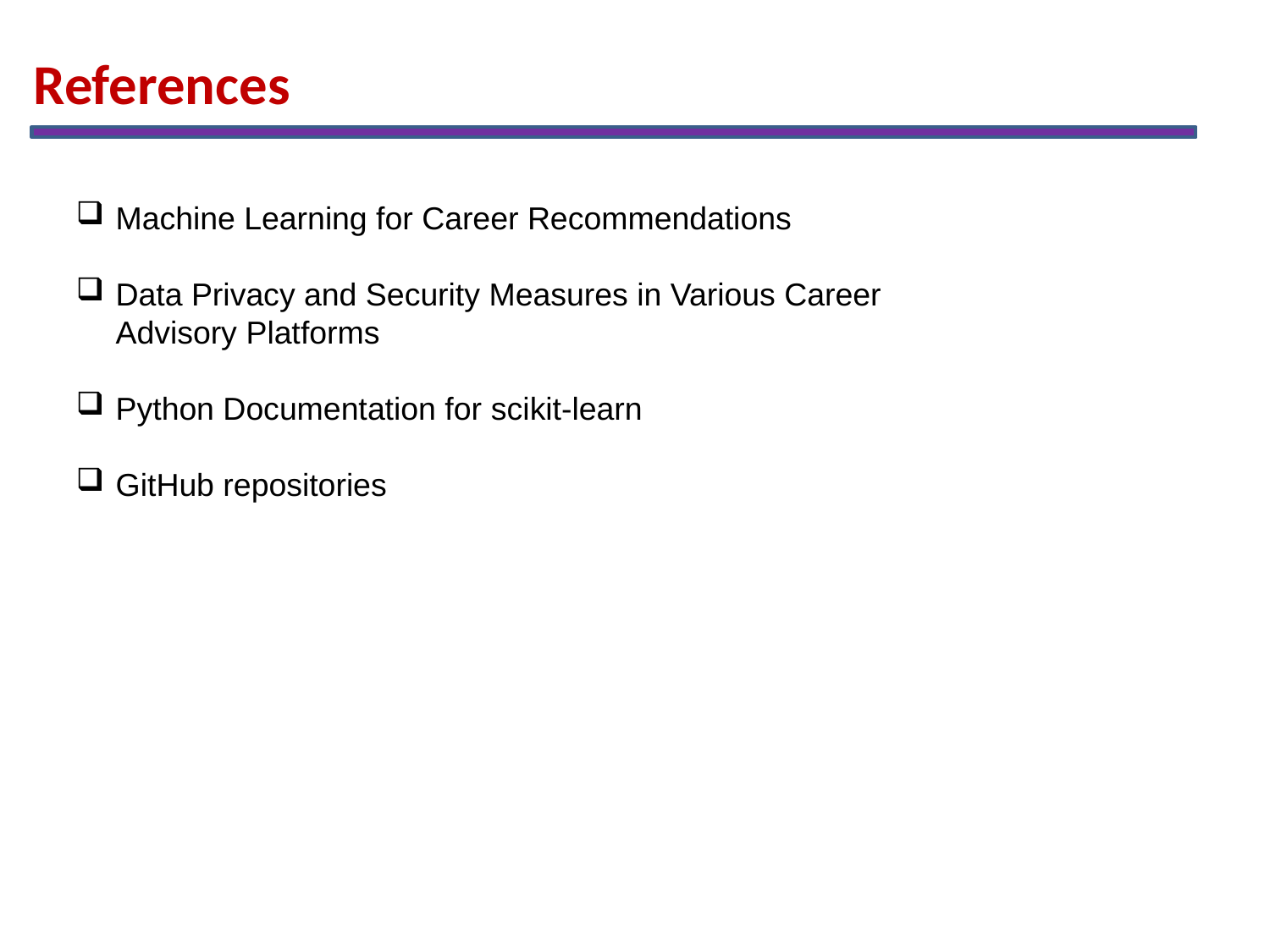

References

Machine Learning for Career Recommendations

Data Privacy and Security Measures in Various Career Advisory Platforms

Python Documentation for scikit-learn

GitHub repositories